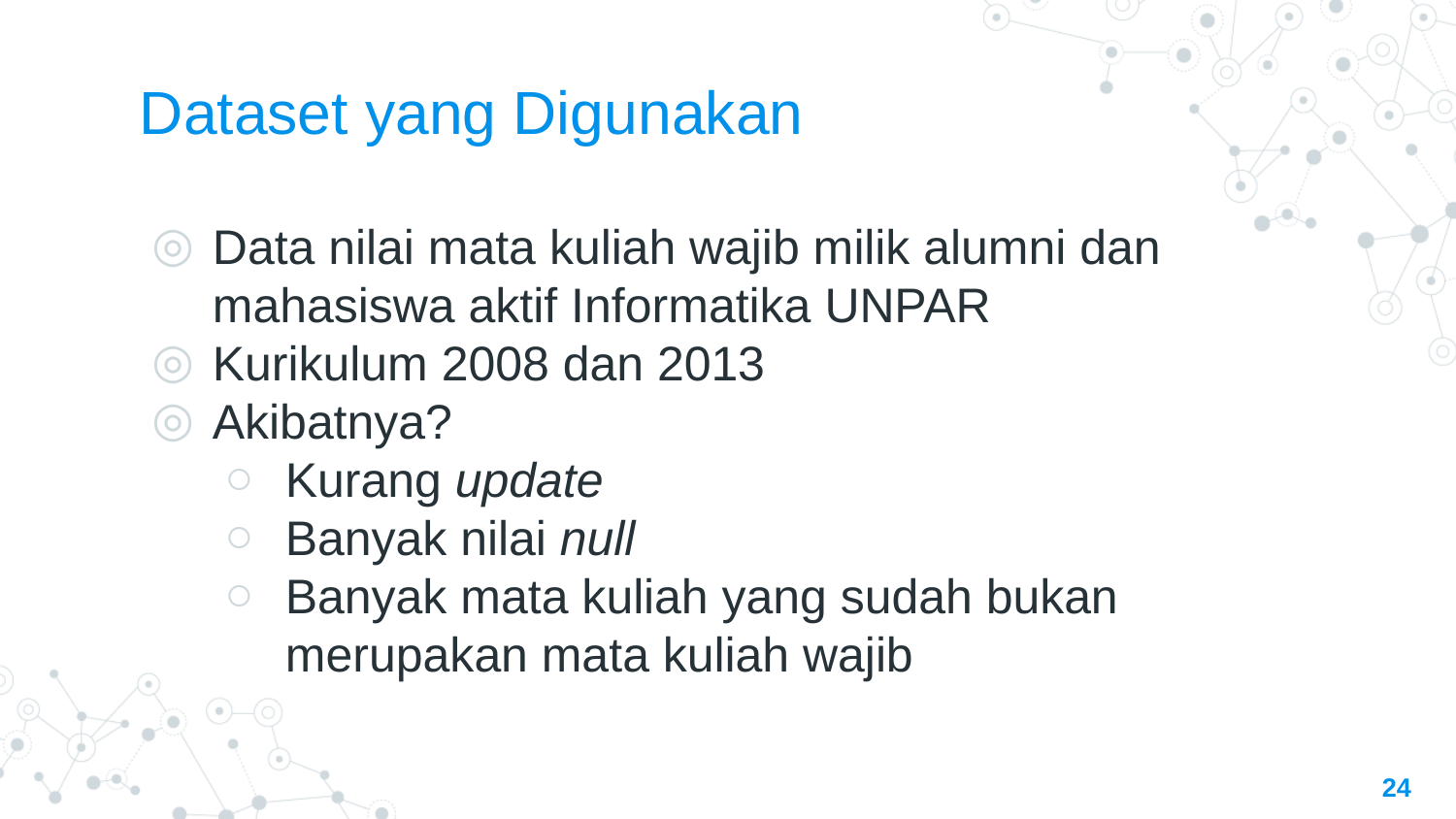

# Dataset yang Digunakan
Data nilai mata kuliah wajib milik alumni dan mahasiswa aktif Informatika UNPAR
Kurikulum 2008 dan 2013
Akibatnya?
Kurang update
Banyak nilai null
Banyak mata kuliah yang sudah bukan merupakan mata kuliah wajib
24